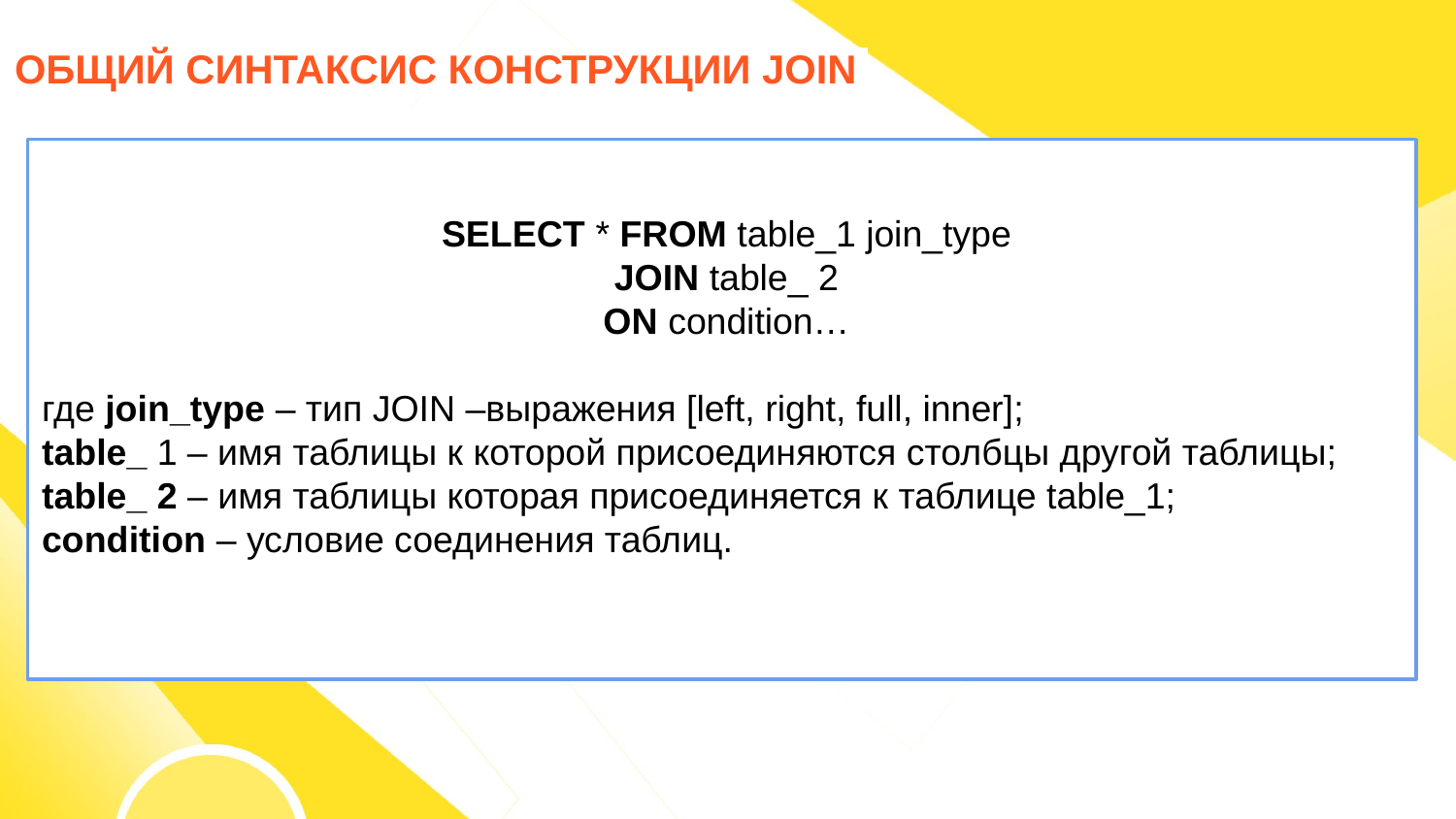

ОБЩИЙ СИНТАКСИС КОНСТРУКЦИИ JOIN

SELECT * FROM table_1 join_type
JOIN table_ 2
ON condition…

где join_type – тип JOIN –выражения [left, right, full, inner];
table_ 1 – имя таблицы к которой присоединяются столбцы другой таблицы;
table_ 2 – имя таблицы которая присоединяется к таблице table_1;
condition – условие соединения таблиц.